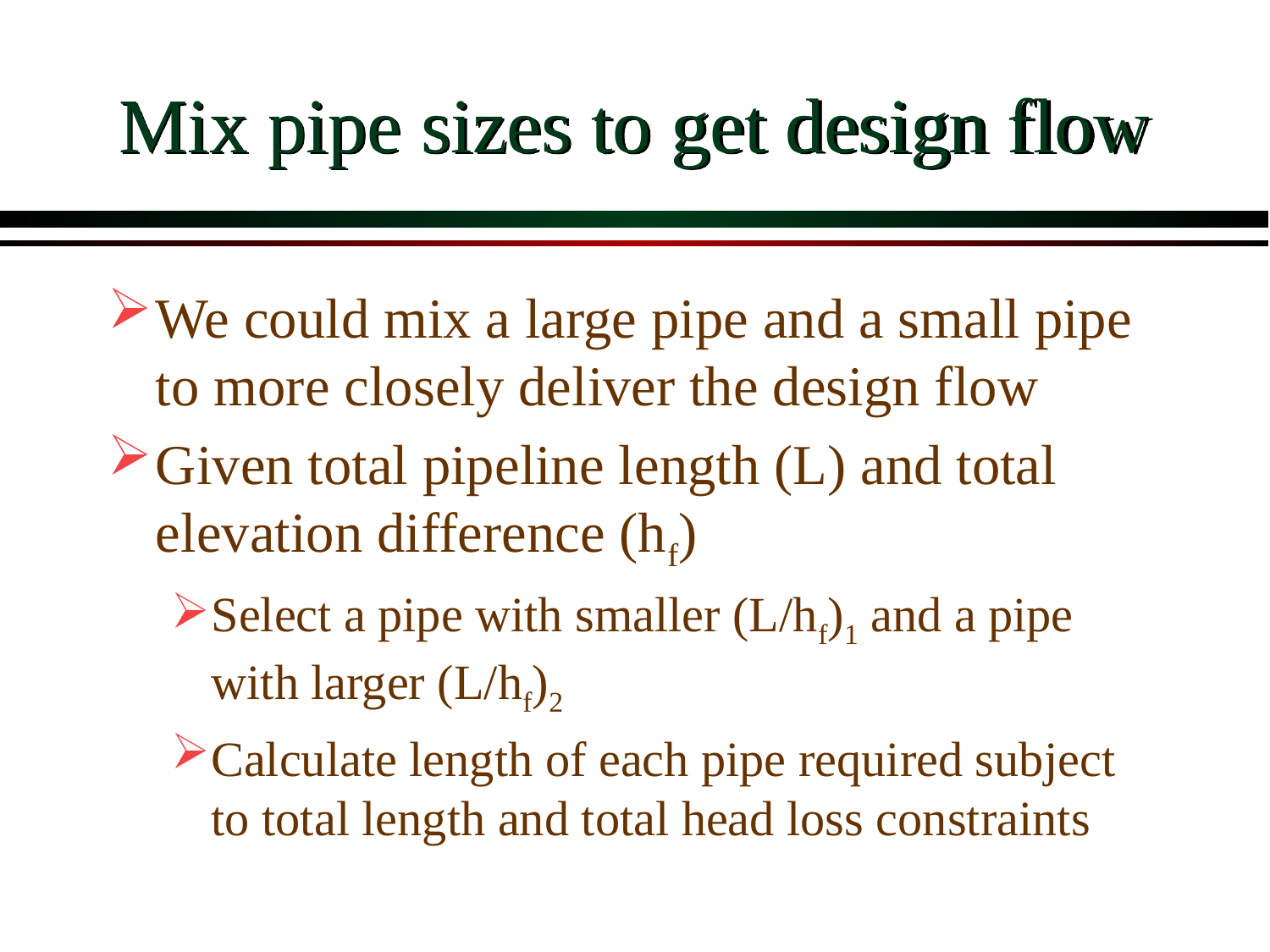

# Mix pipe sizes to get design flow
We could mix a large pipe and a small pipe to more closely deliver the design flow
Given total pipeline length (L) and total elevation difference (hf)
Select a pipe with smaller (L/hf)1 and a pipe with larger (L/hf)2
Calculate length of each pipe required subject to total length and total head loss constraints